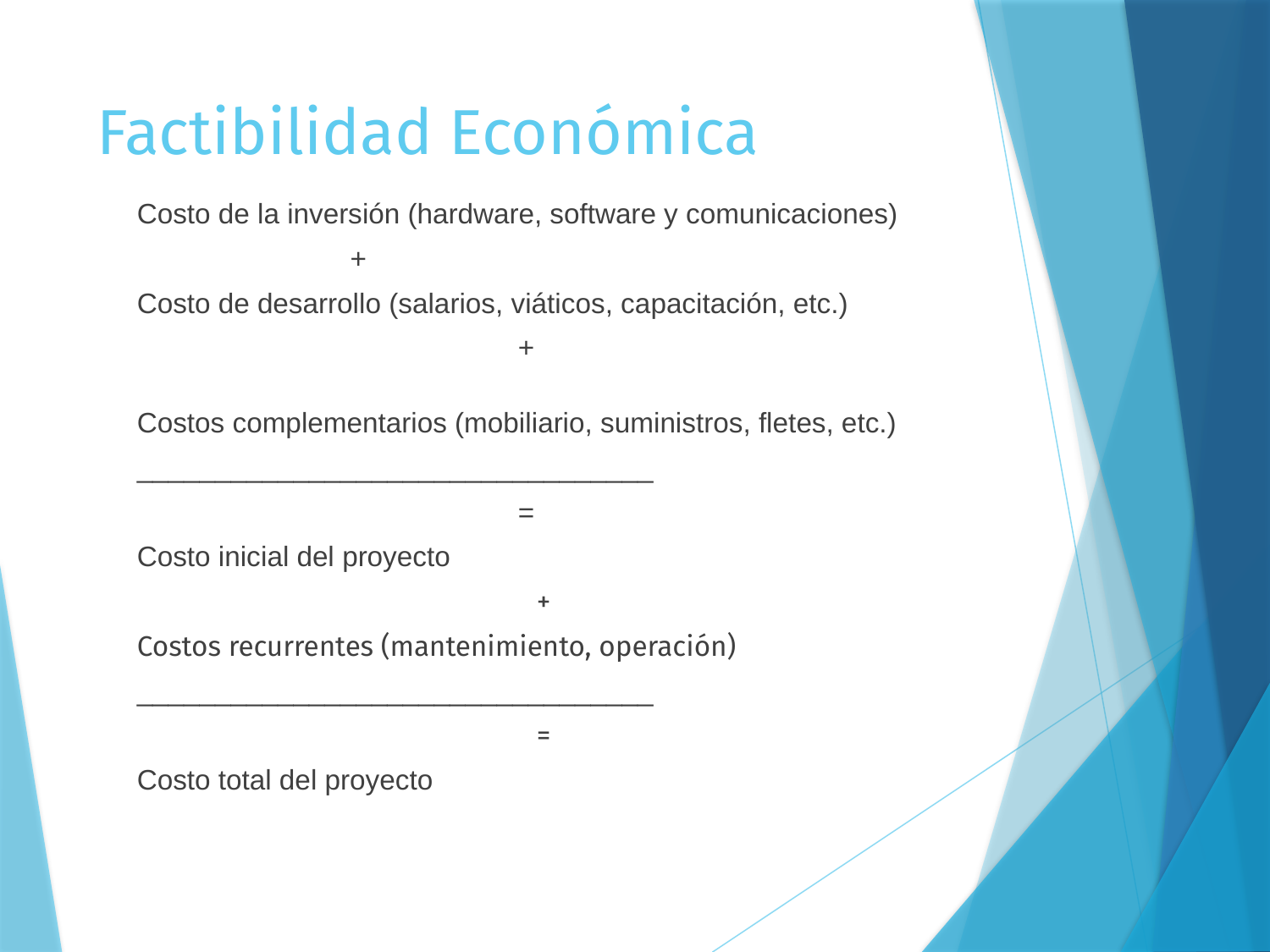

# Factibilidad Económica
Costo de la inversión (hardware, software y comunicaciones)
                	           +
Costo de desarrollo (salarios, viáticos, capacitación, etc.)
			+
Costos complementarios (mobiliario, suministros, fletes, etc.)
_________________________________
			=
Costo inicial del proyecto
		+
Costos recurrentes (mantenimiento, operación)
_________________________________
		=
Costo total del proyecto